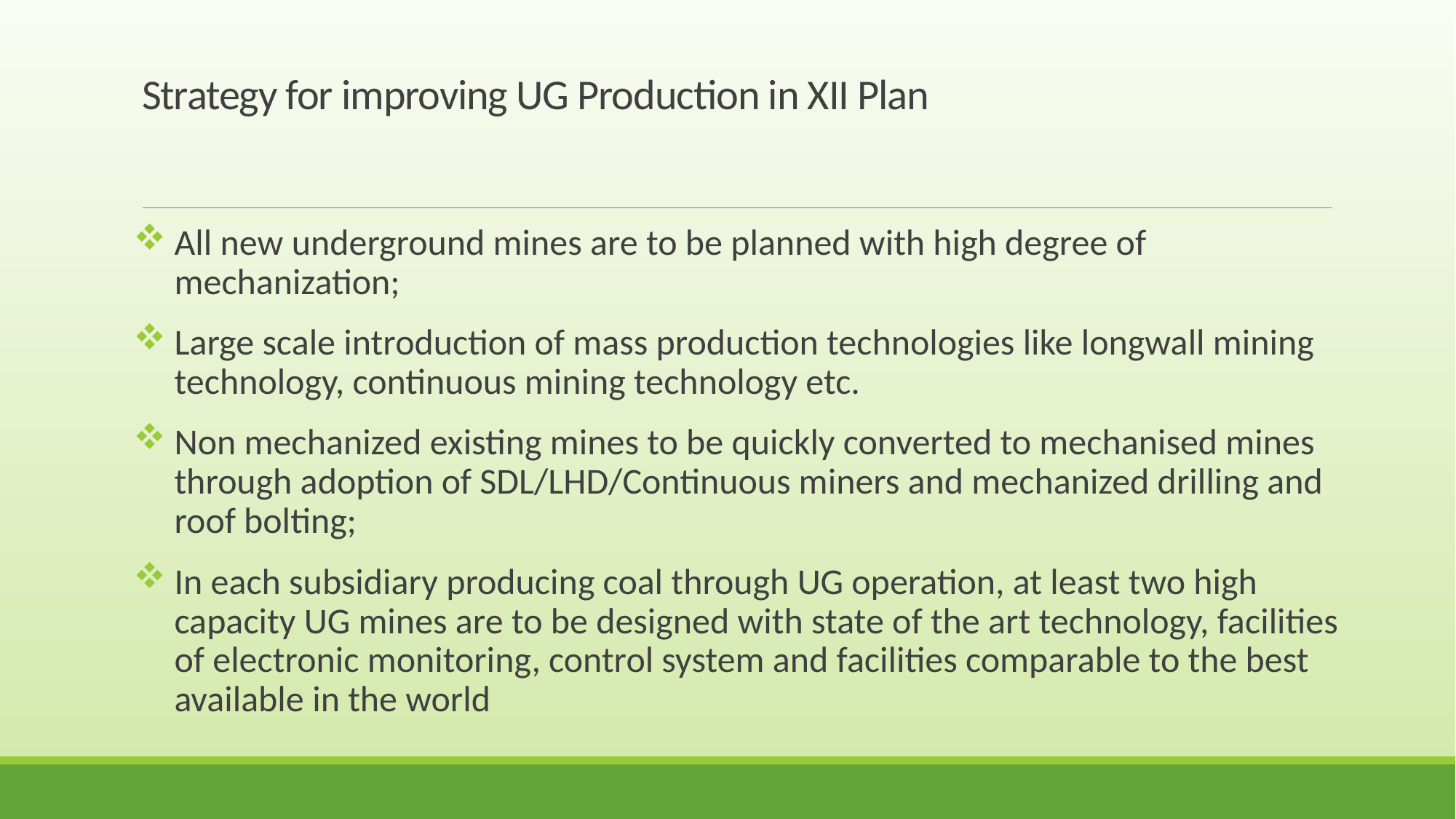

# Strategy for improving UG Production in XII Plan
All new underground mines are to be planned with high degree of mechanization;
Large scale introduction of mass production technologies like longwall mining technology, continuous mining technology etc.
Non mechanized existing mines to be quickly converted to mechanised mines through adoption of SDL/LHD/Continuous miners and mechanized drilling and roof bolting;
In each subsidiary producing coal through UG operation, at least two high capacity UG mines are to be designed with state of the art technology, facilities of electronic monitoring, control system and facilities comparable to the best available in the world